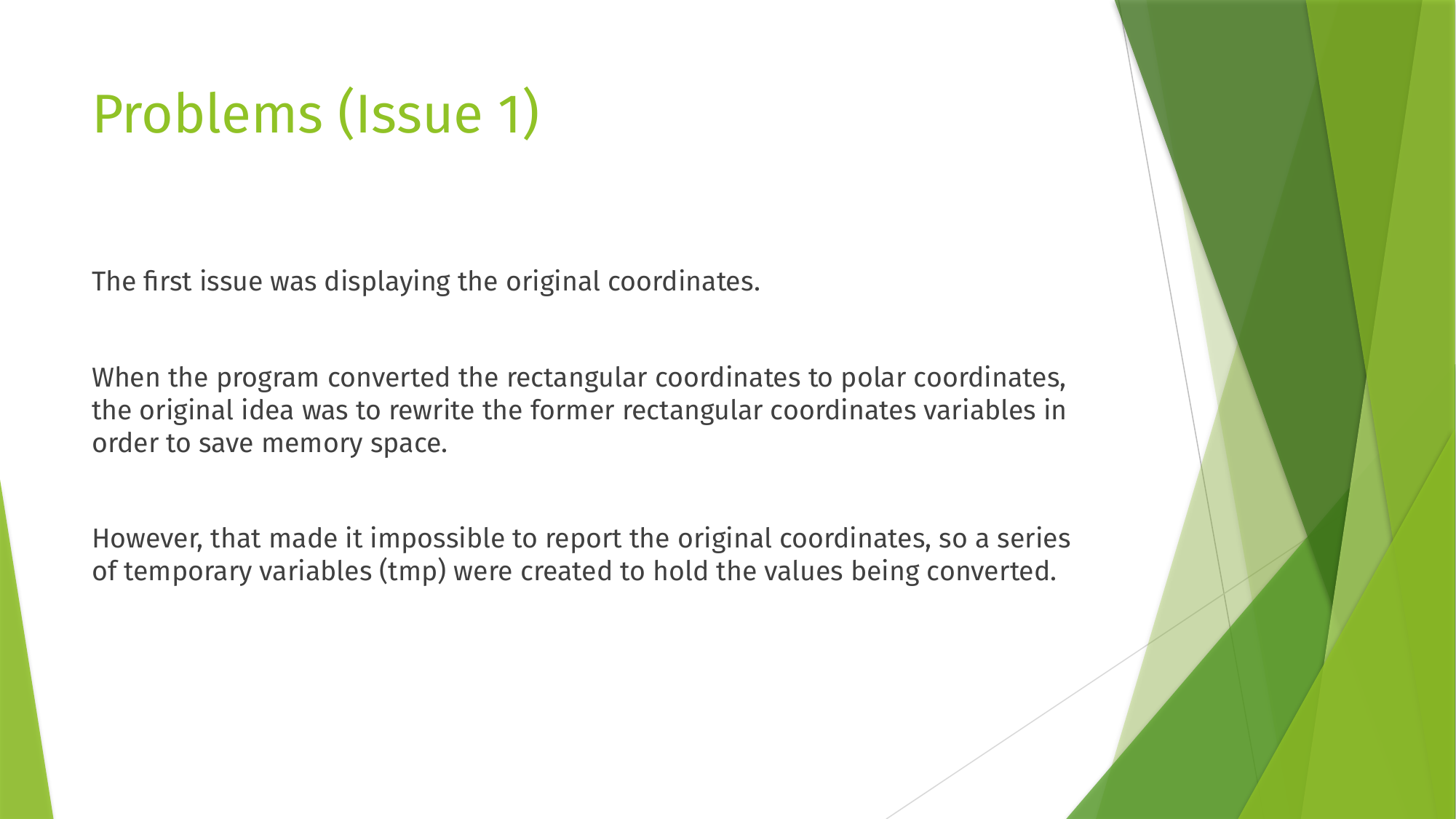

# Problems (Issue 1)
The first issue was displaying the original coordinates.

When the program converted the rectangular coordinates to polar coordinates, the original idea was to rewrite the former rectangular coordinates variables in order to save memory space.

However, that made it impossible to report the original coordinates, so a series of temporary variables (tmp) were created to hold the values being converted.